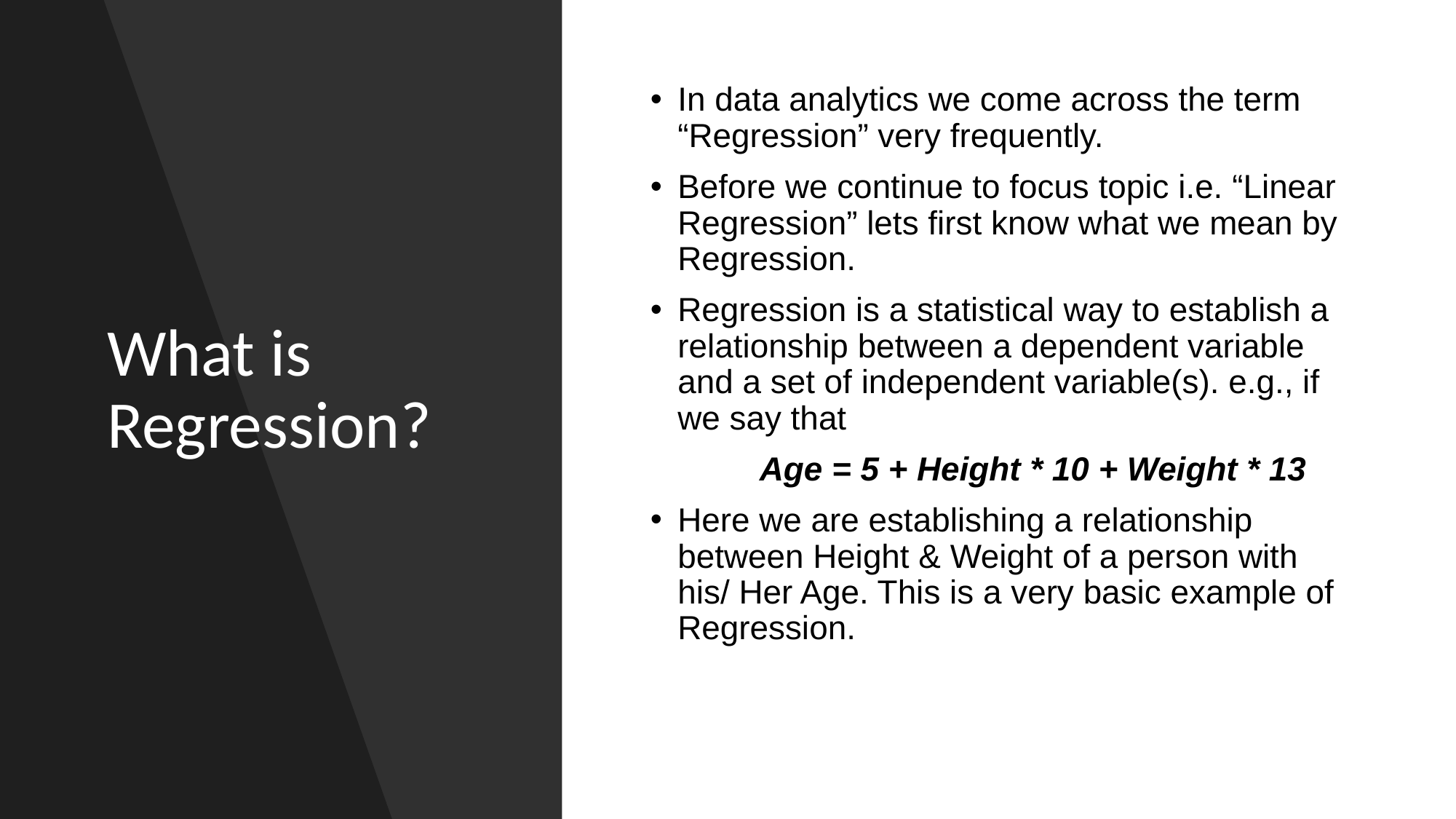

# What is Regression?
In data analytics we come across the term “Regression” very frequently.
Before we continue to focus topic i.e. “Linear Regression” lets first know what we mean by Regression.
Regression is a statistical way to establish a relationship between a dependent variable and a set of independent variable(s). e.g., if we say that
	Age = 5 + Height * 10 + Weight * 13
Here we are establishing a relationship between Height & Weight of a person with his/ Her Age. This is a very basic example of Regression.